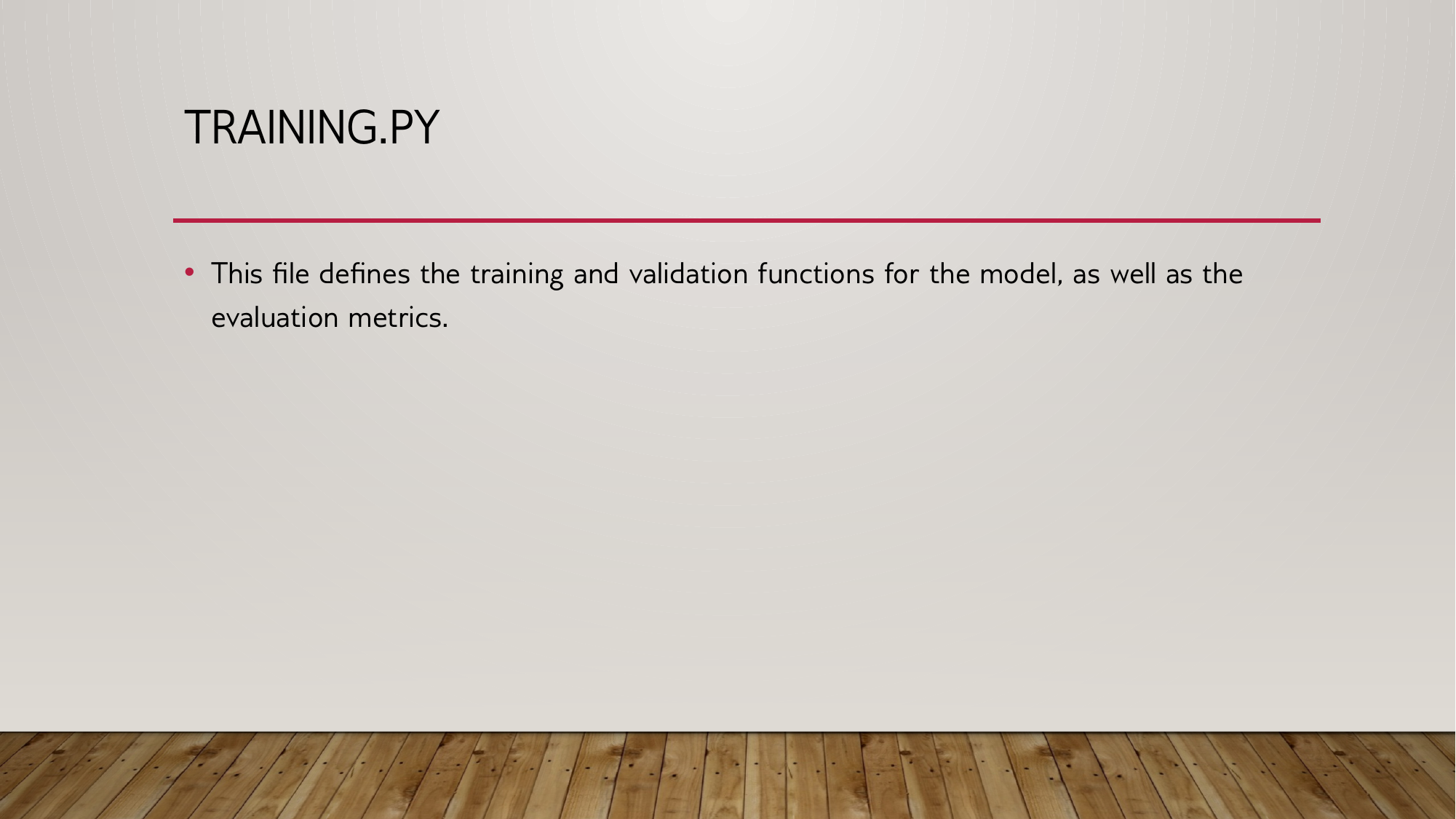

# Training.py
This file defines the training and validation functions for the model, as well as the evaluation metrics.